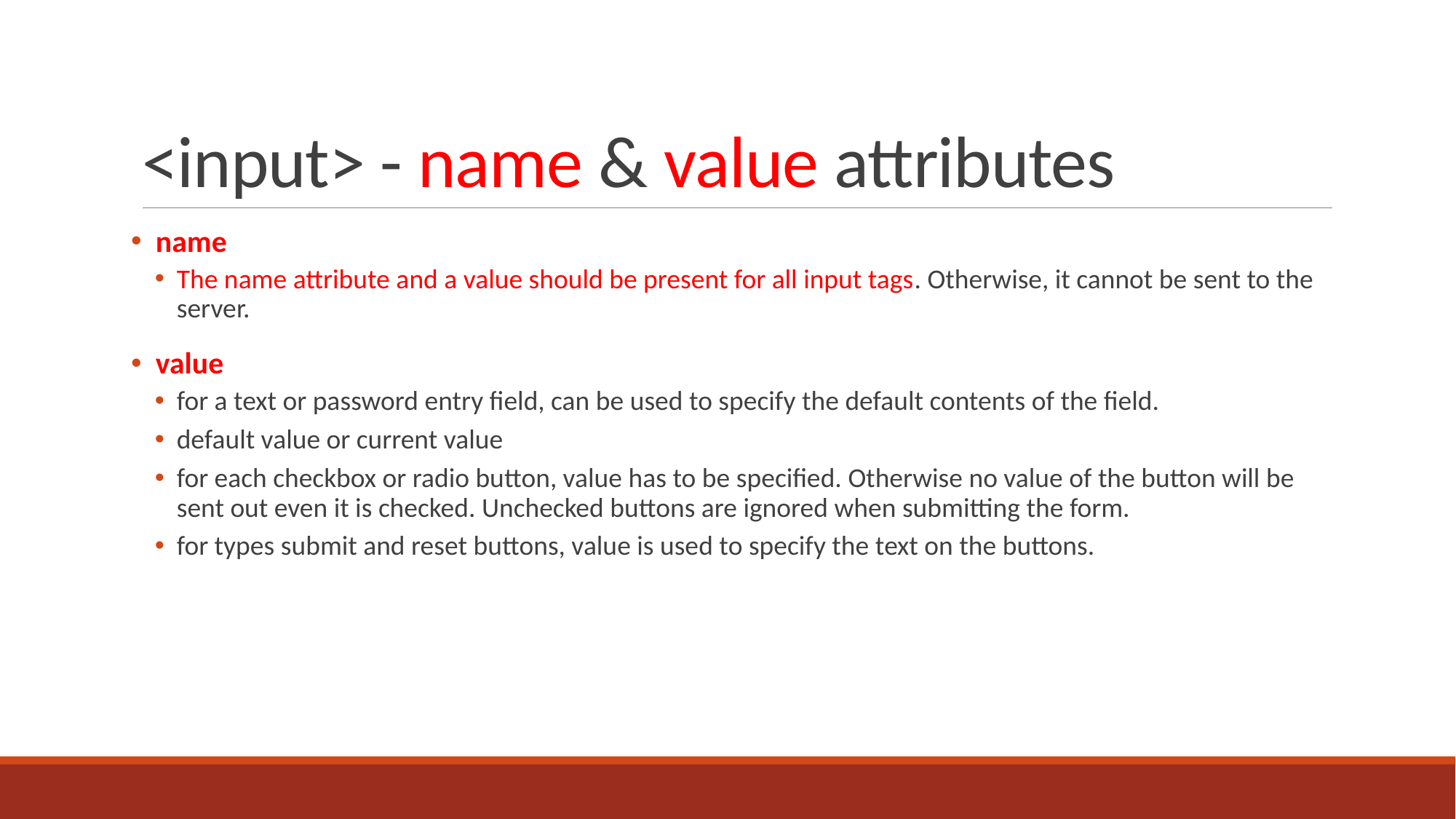

# <input> - name & value attributes
  name
The name attribute and a value should be present for all input tags. Otherwise, it cannot be sent to the server.
  value
for a text or password entry field, can be used to specify the default contents of the field.
default value or current value
for each checkbox or radio button, value has to be specified. Otherwise no value of the button will be sent out even it is checked. Unchecked buttons are ignored when submitting the form.
for types submit and reset buttons, value is used to specify the text on the buttons.